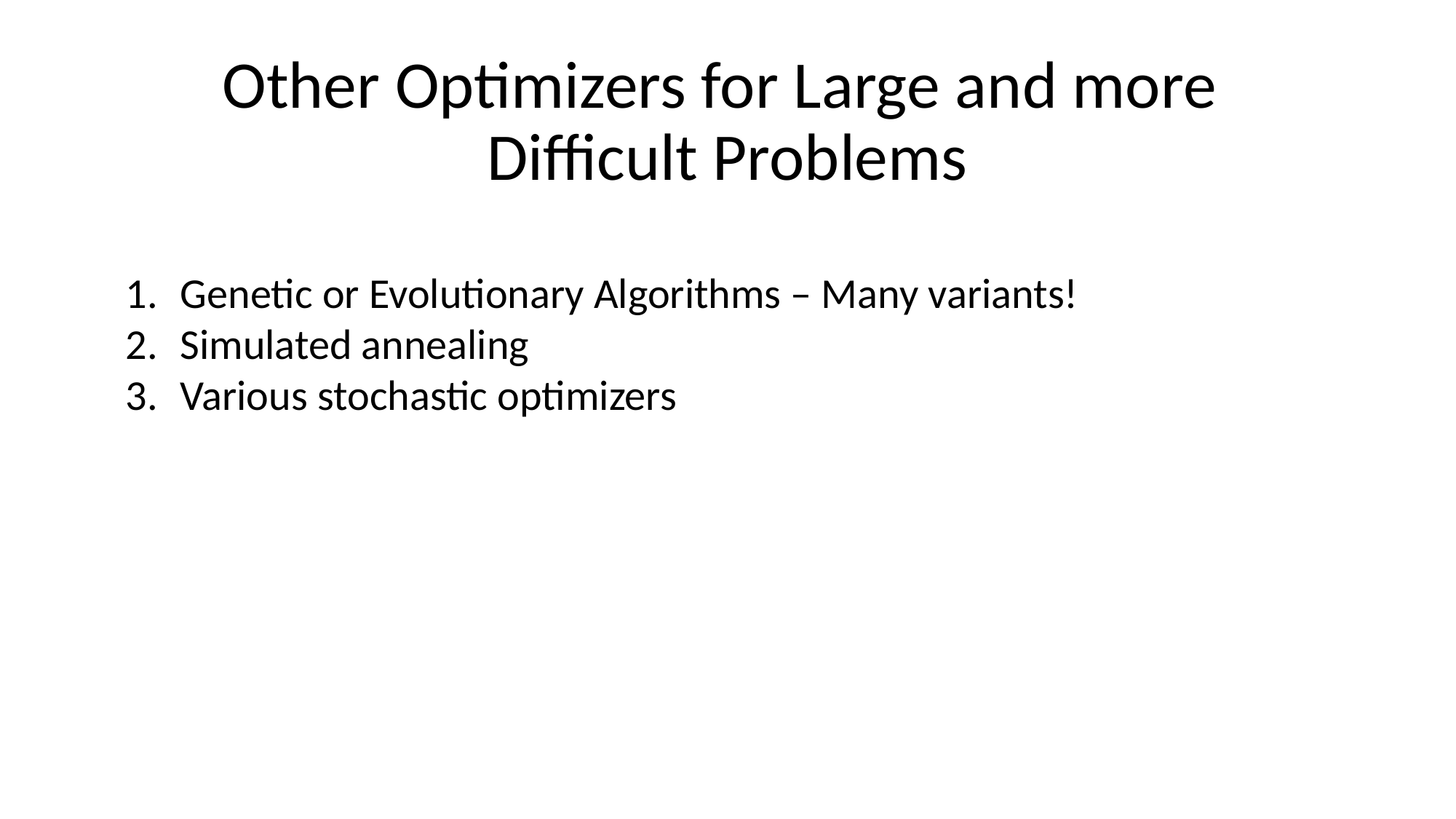

# Other Optimizers for Large and more Difficult Problems
Genetic or Evolutionary Algorithms – Many variants!
Simulated annealing
Various stochastic optimizers